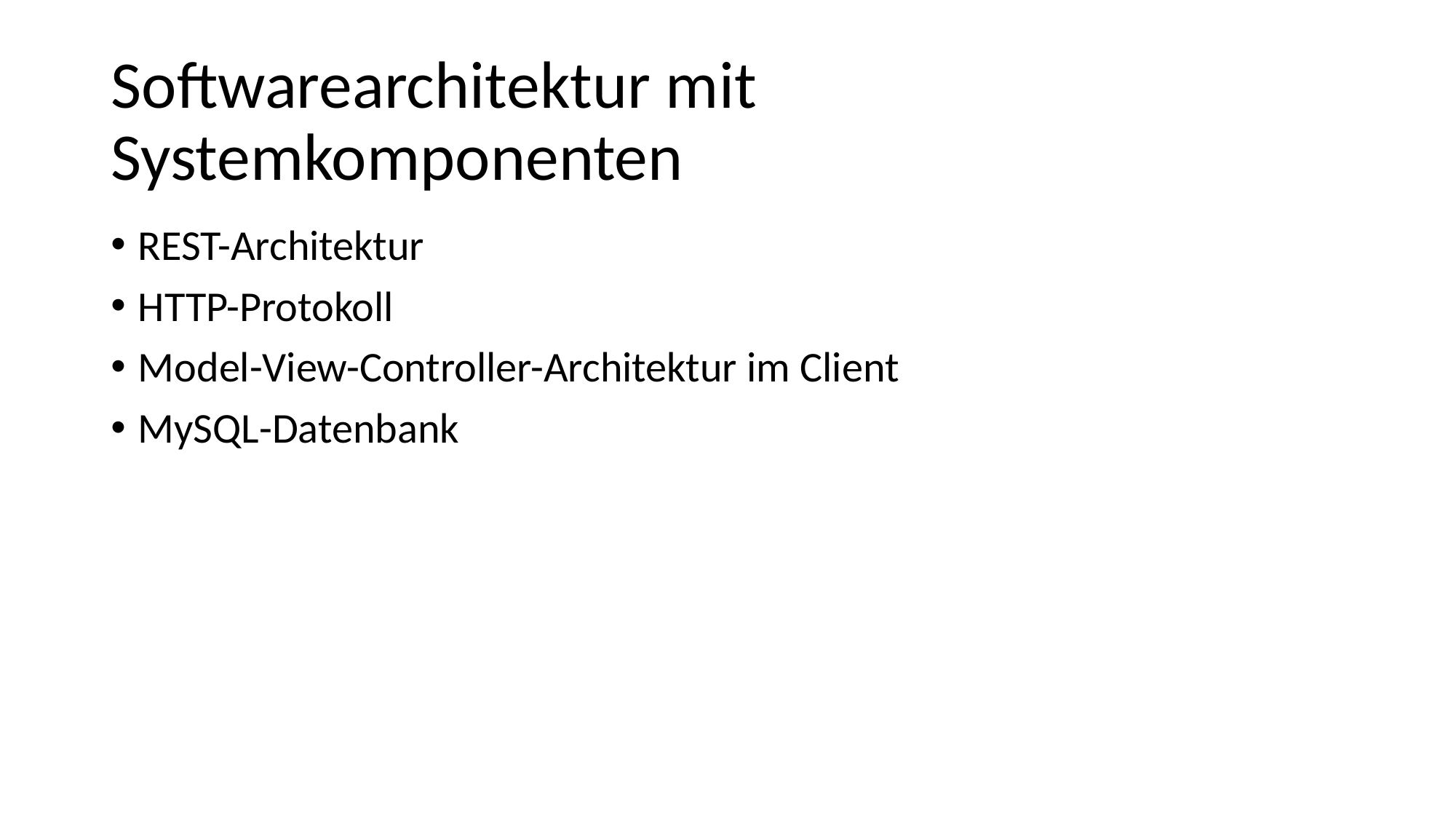

# Softwarearchitektur mit Systemkomponenten
REST-Architektur
HTTP-Protokoll
Model-View-Controller-Architektur im Client
MySQL-Datenbank